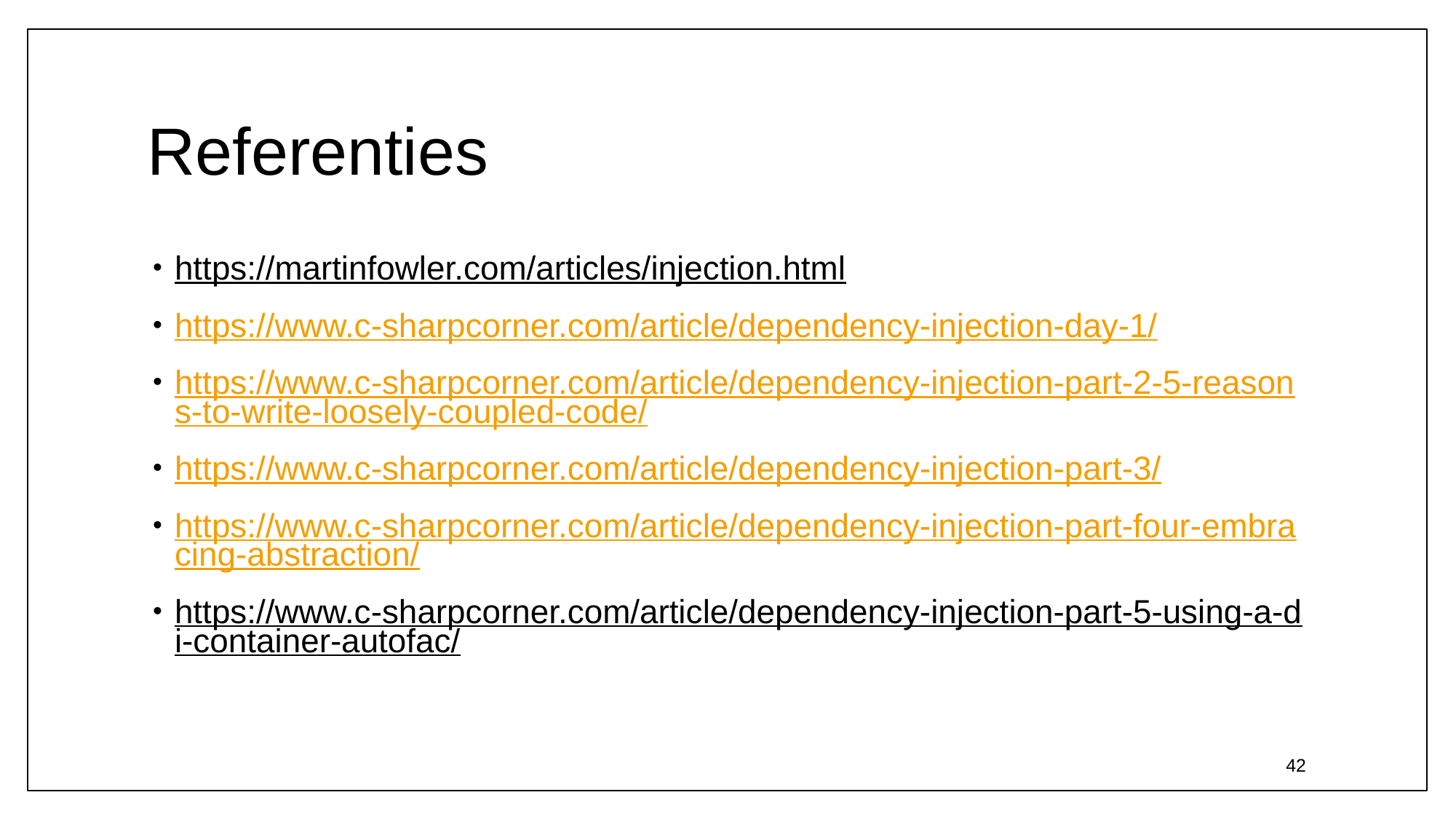

# Referenties
https://martinfowler.com/articles/injection.html
https://www.c-sharpcorner.com/article/dependency-injection-day-1/
https://www.c-sharpcorner.com/article/dependency-injection-part-2-5-reasons-to-write-loosely-coupled-code/
https://www.c-sharpcorner.com/article/dependency-injection-part-3/
https://www.c-sharpcorner.com/article/dependency-injection-part-four-embracing-abstraction/
https://www.c-sharpcorner.com/article/dependency-injection-part-5-using-a-di-container-autofac/
42